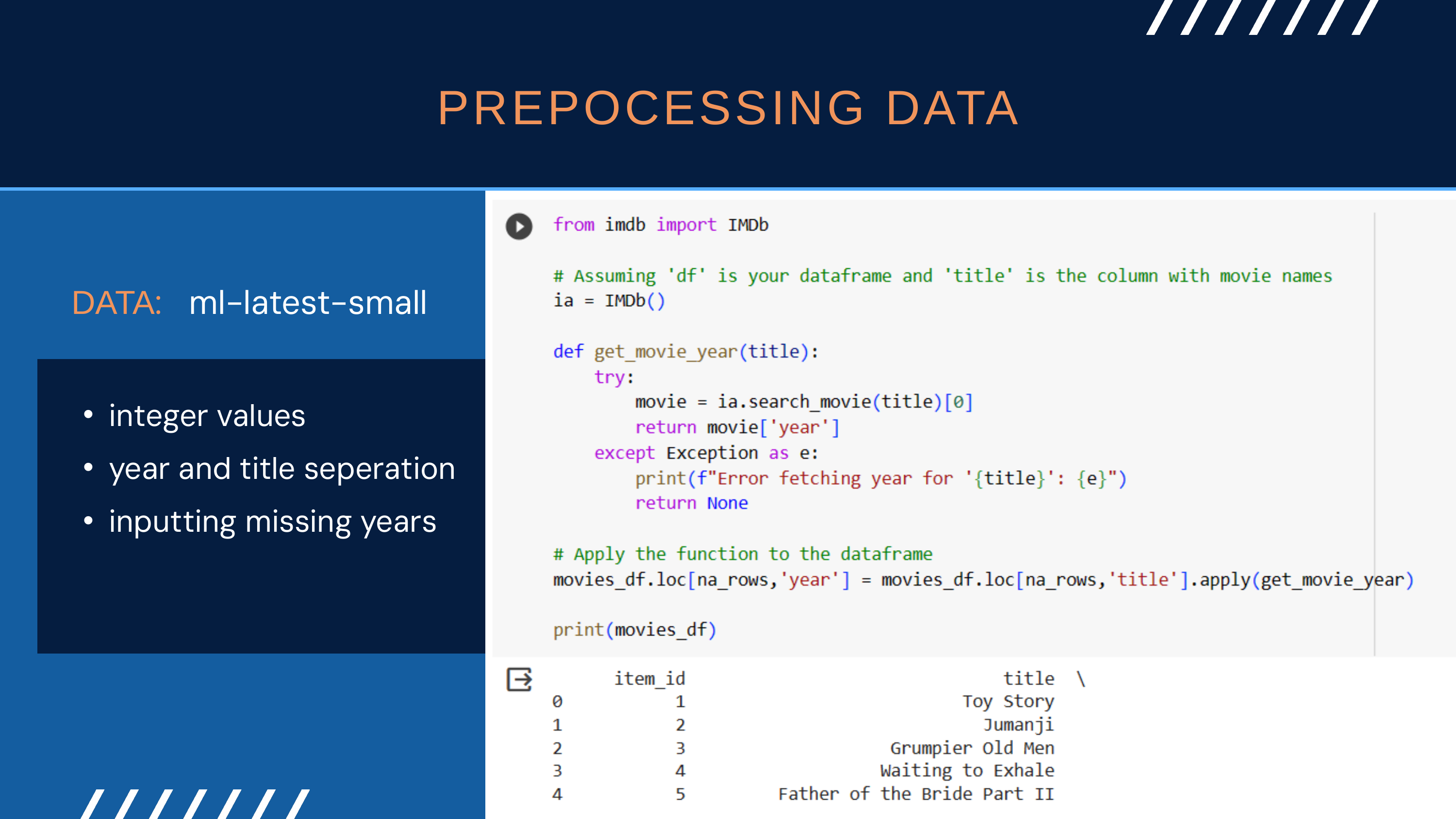

PREPOCESSING DATA

DATA:   ml-latest-small

integer values
year and title seperation
inputting missing years